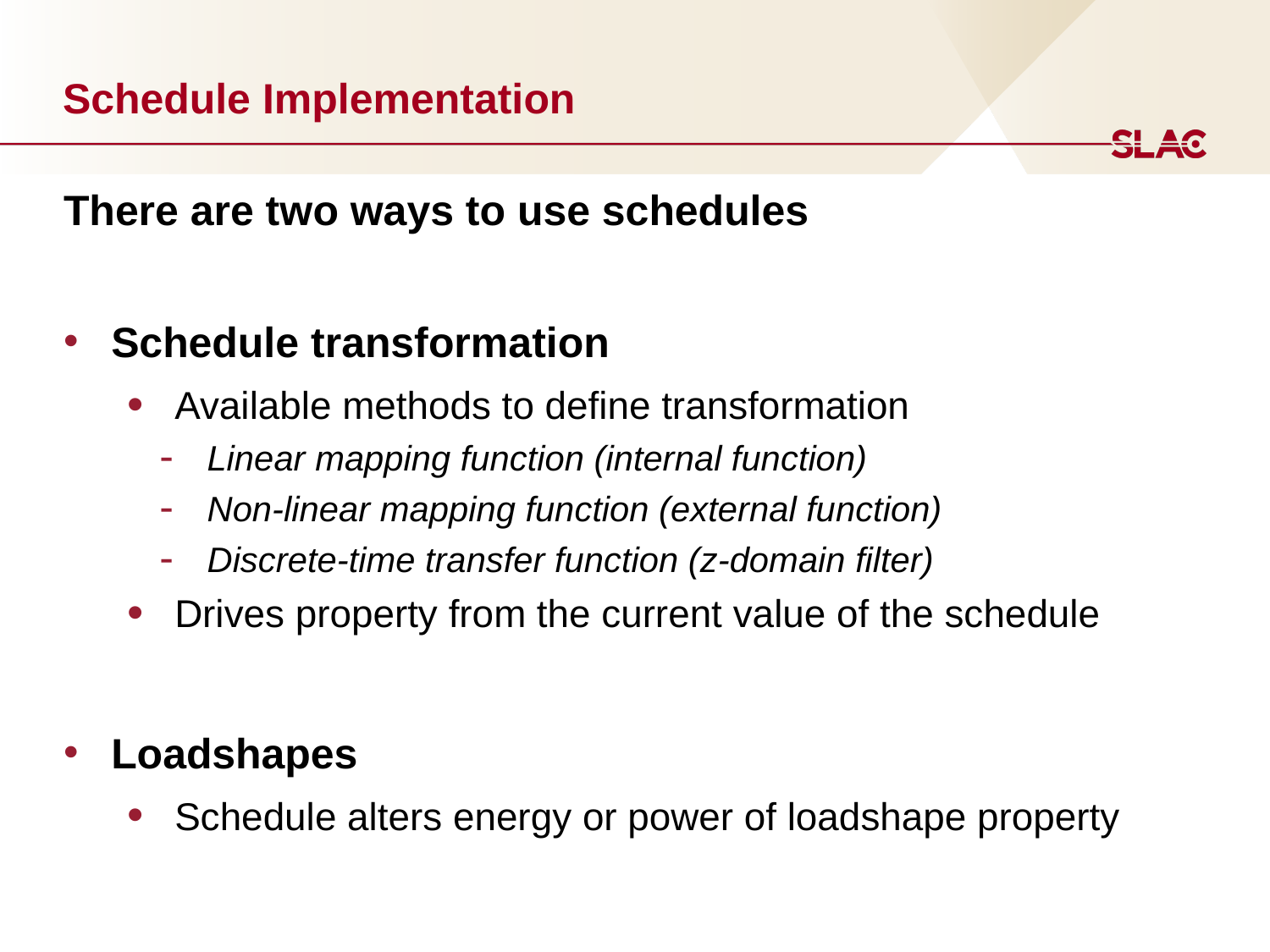

# Schedule Implementation
There are two ways to use schedules

Schedule transformation
Available methods to define transformation
Linear mapping function (internal function)
Non-linear mapping function (external function)
Discrete-time transfer function (z-domain filter)
Drives property from the current value of the schedule

Loadshapes
Schedule alters energy or power of loadshape property